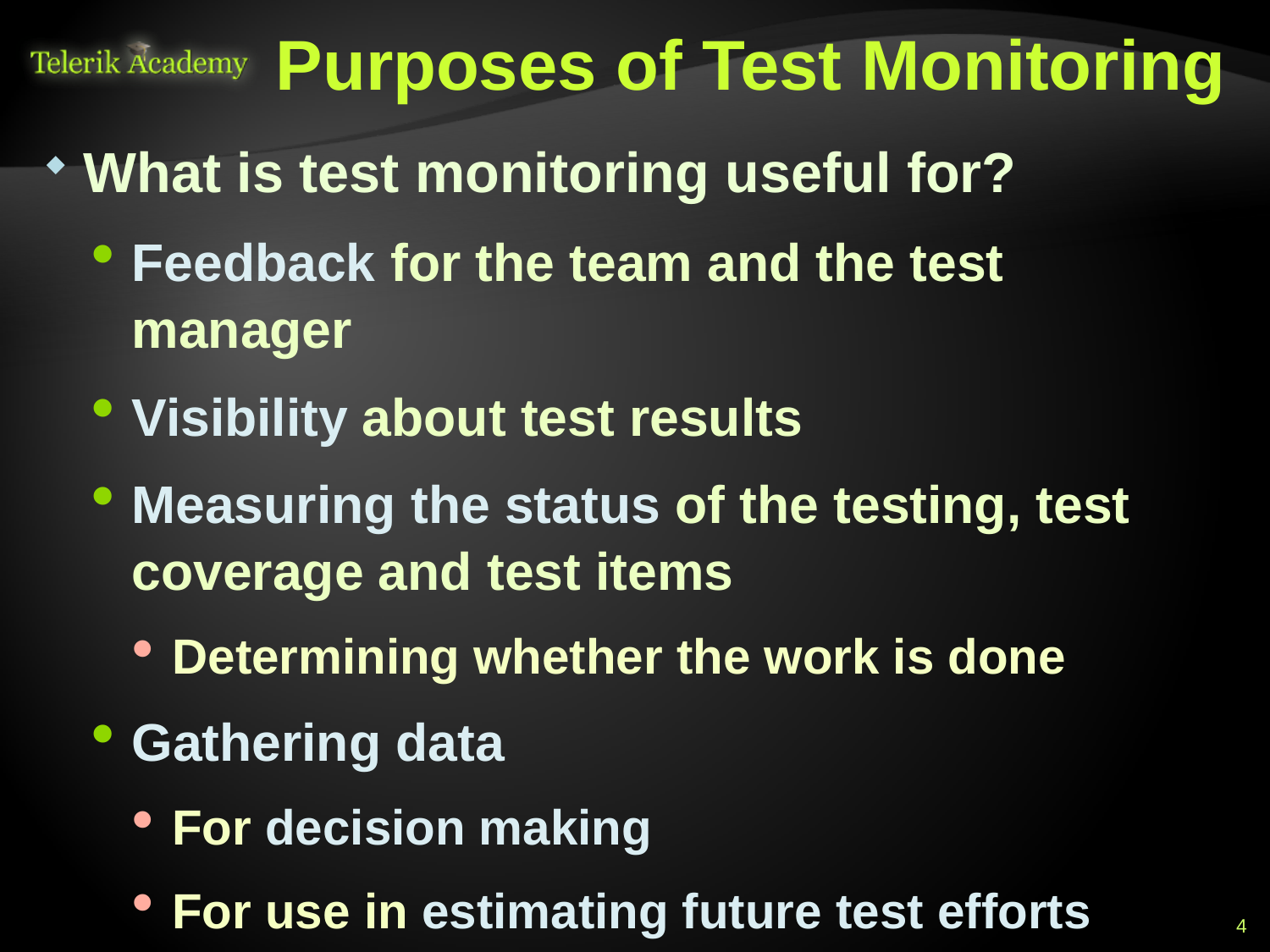

# Purposes of Test Monitoring
What is test monitoring useful for?
Feedback for the team and the test manager
Visibility about test results
Measuring the status of the testing, test coverage and test items
Determining whether the work is done
Gathering data
For decision making
For use in estimating future test efforts
4